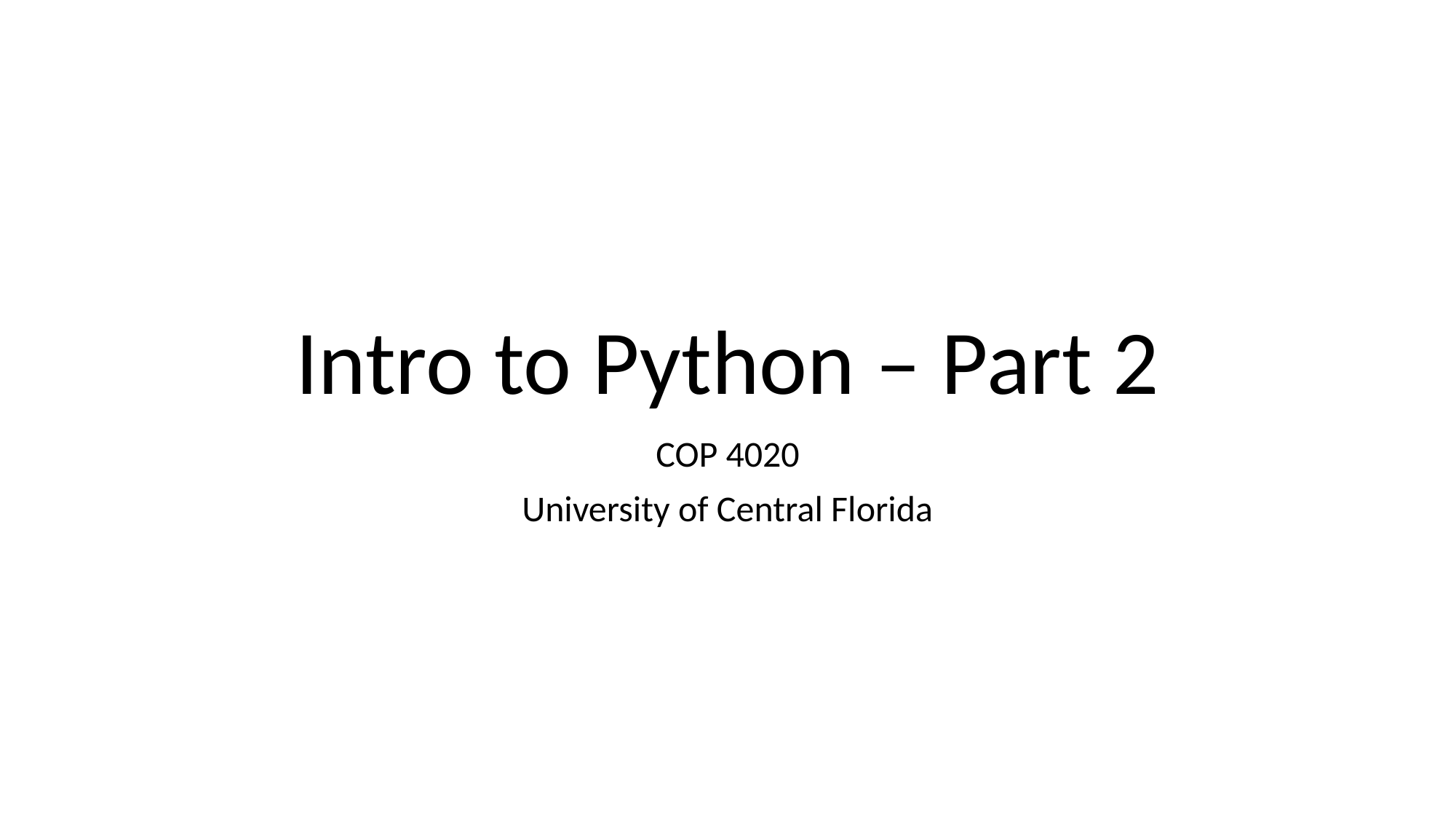

# Intro to Python – Part 2
COP 4020
University of Central Florida